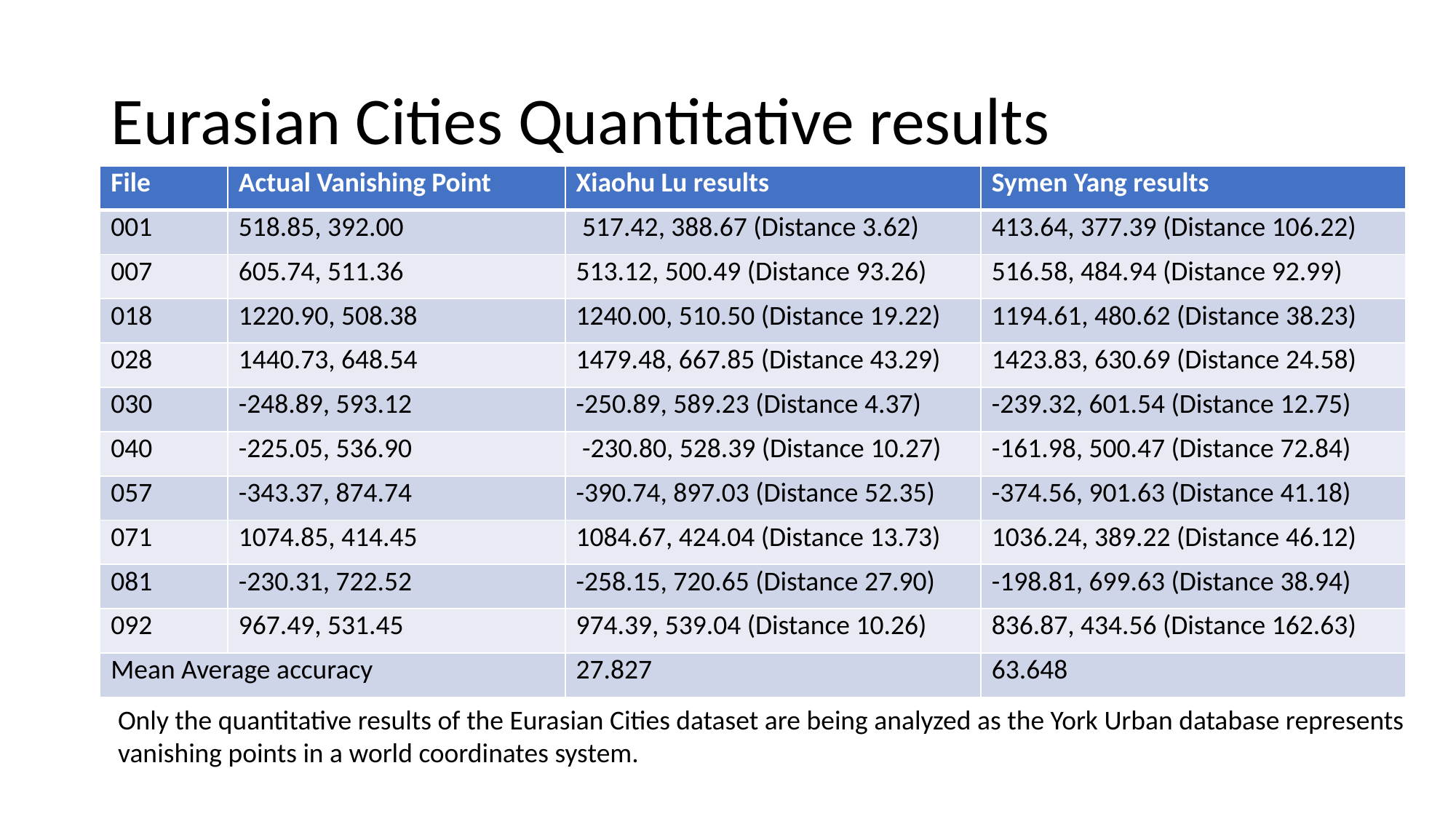

# Eurasian Cities Quantitative results
| File | Actual Vanishing Point | Xiaohu Lu results | Symen Yang results |
| --- | --- | --- | --- |
| 001 | 518.85, 392.00 | 517.42, 388.67 (Distance 3.62) | 413.64, 377.39 (Distance 106.22) |
| 007 | 605.74, 511.36 | 513.12, 500.49 (Distance 93.26) | 516.58, 484.94 (Distance 92.99) |
| 018 | 1220.90, 508.38 | 1240.00, 510.50 (Distance 19.22) | 1194.61, 480.62 (Distance 38.23) |
| 028 | 1440.73, 648.54 | 1479.48, 667.85 (Distance 43.29) | 1423.83, 630.69 (Distance 24.58) |
| 030 | -248.89, 593.12 | -250.89, 589.23 (Distance 4.37) | -239.32, 601.54 (Distance 12.75) |
| 040 | -225.05, 536.90 | -230.80, 528.39 (Distance 10.27) | -161.98, 500.47 (Distance 72.84) |
| 057 | -343.37, 874.74 | -390.74, 897.03 (Distance 52.35) | -374.56, 901.63 (Distance 41.18) |
| 071 | 1074.85, 414.45 | 1084.67, 424.04 (Distance 13.73) | 1036.24, 389.22 (Distance 46.12) |
| 081 | -230.31, 722.52 | -258.15, 720.65 (Distance 27.90) | -198.81, 699.63 (Distance 38.94) |
| 092 | 967.49, 531.45 | 974.39, 539.04 (Distance 10.26) | 836.87, 434.56 (Distance 162.63) |
| Mean Average accuracy |  | 27.827 | 63.648 |
Only the quantitative results of the Eurasian Cities dataset are being analyzed as the York Urban database represents
vanishing points in a world coordinates system.